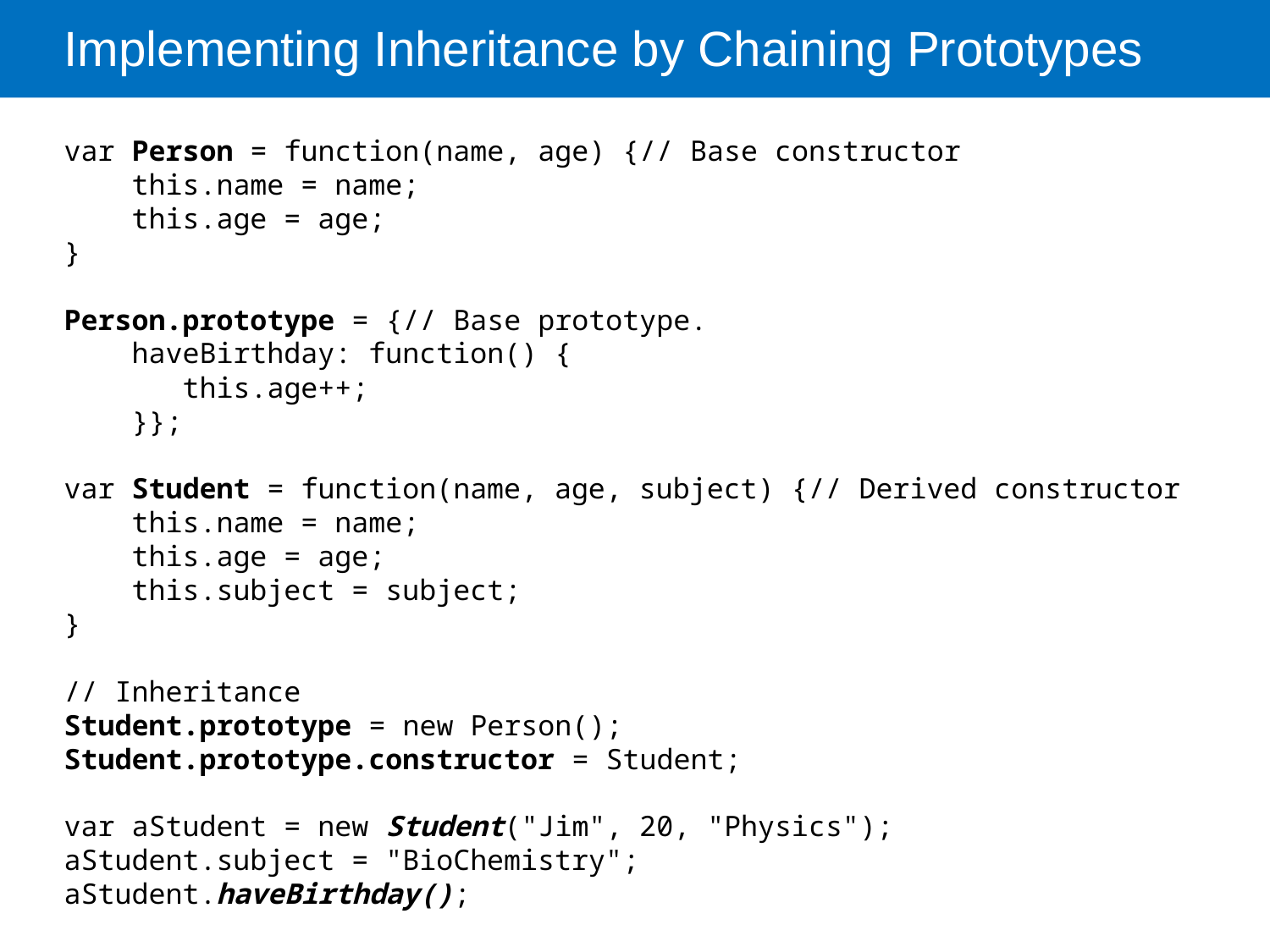

# Implementing Inheritance by Chaining Prototypes
var Person = function(name, age) {// Base constructor
    this.name = name;
    this.age = age;
}

Person.prototype = {// Base prototype.
    haveBirthday: function() {
       this.age++;
    }};

var Student = function(name, age, subject) {// Derived constructor
    this.name = name;
    this.age = age;
    this.subject = subject;
}

// Inheritance
Student.prototype = new Person();
Student.prototype.constructor = Student;

var aStudent = new Student("Jim", 20, "Physics");
aStudent.subject = "BioChemistry";
aStudent.haveBirthday();
Define the base constructor and prototype
Define the derived constructor
Set the prototype property of the derived constructor to an instance of the base object

prototype

Person.
Prototype
Person
constructor
prototype
constructor

Student